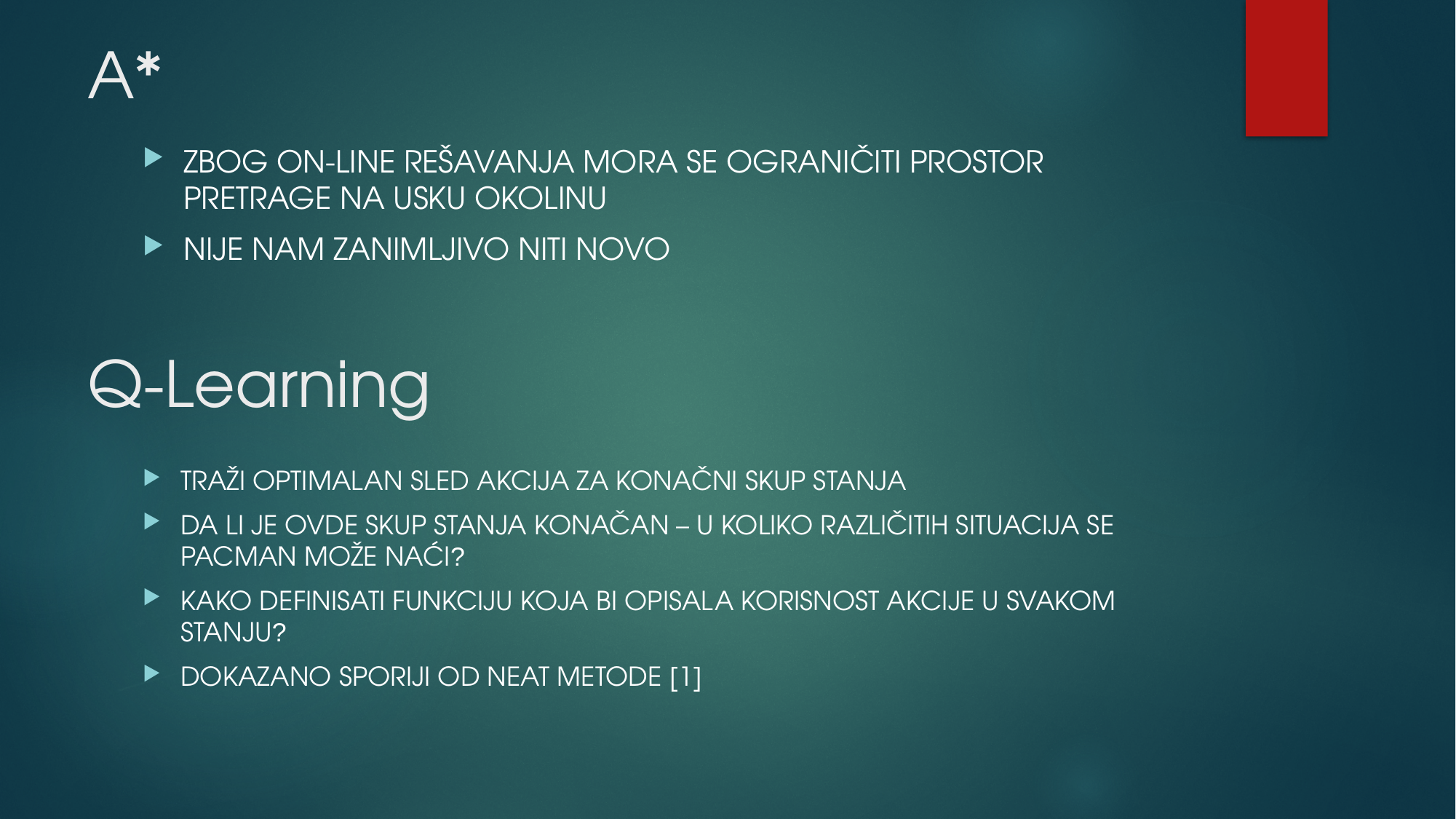

# A*
ZBOG ON-LINE REŠAVANJA MORA SE OGRANIČITI PROSTOR PRETRAGE NA USKU OKOLINU
NIJE NAM ZANIMLJIVO NITI NOVO
Q-Learning
TRAŽI OPTIMALAN SLED AKCIJA ZA KONAČNI SKUP STANJA
DA LI JE OVDE SKUP STANJA KONAČAN – U KOLIKO RAZLIČITIH SITUACIJA SE PACMAN MOŽE NAĆI?
KAKO DEFINISATI FUNKCIJU KOJA BI OPISALA KORISNOST AKCIJE U SVAKOM STANJU?
DOKAZANO SPORIJI OD NEAT METODE [1]